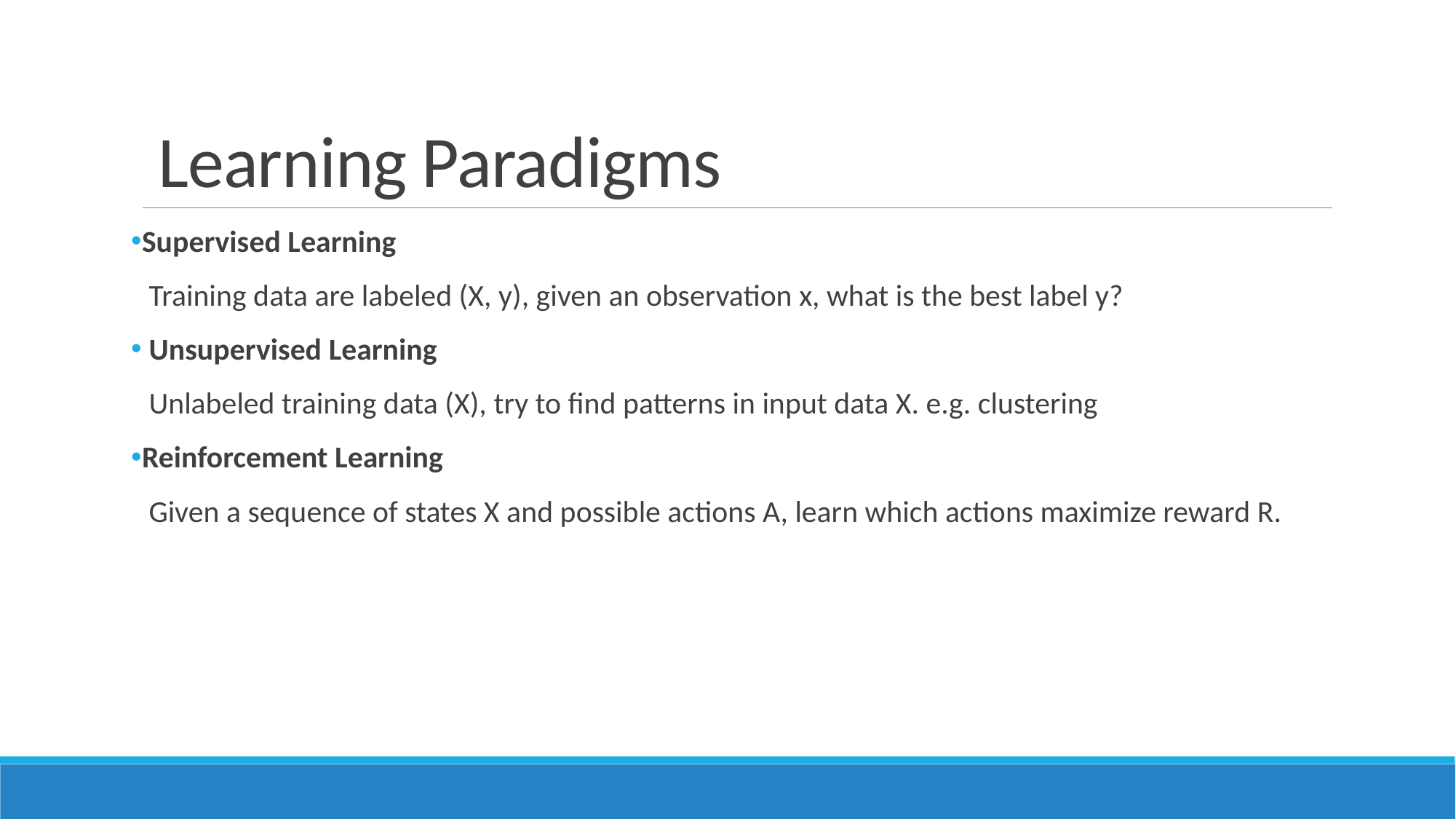

# Learning Paradigms
Supervised Learning
 Training data are labeled (X, y), given an observation x, what is the best label y?
 Unsupervised Learning
 Unlabeled training data (X), try to find patterns in input data X. e.g. clustering
Reinforcement Learning
 Given a sequence of states X and possible actions A, learn which actions maximize reward R.